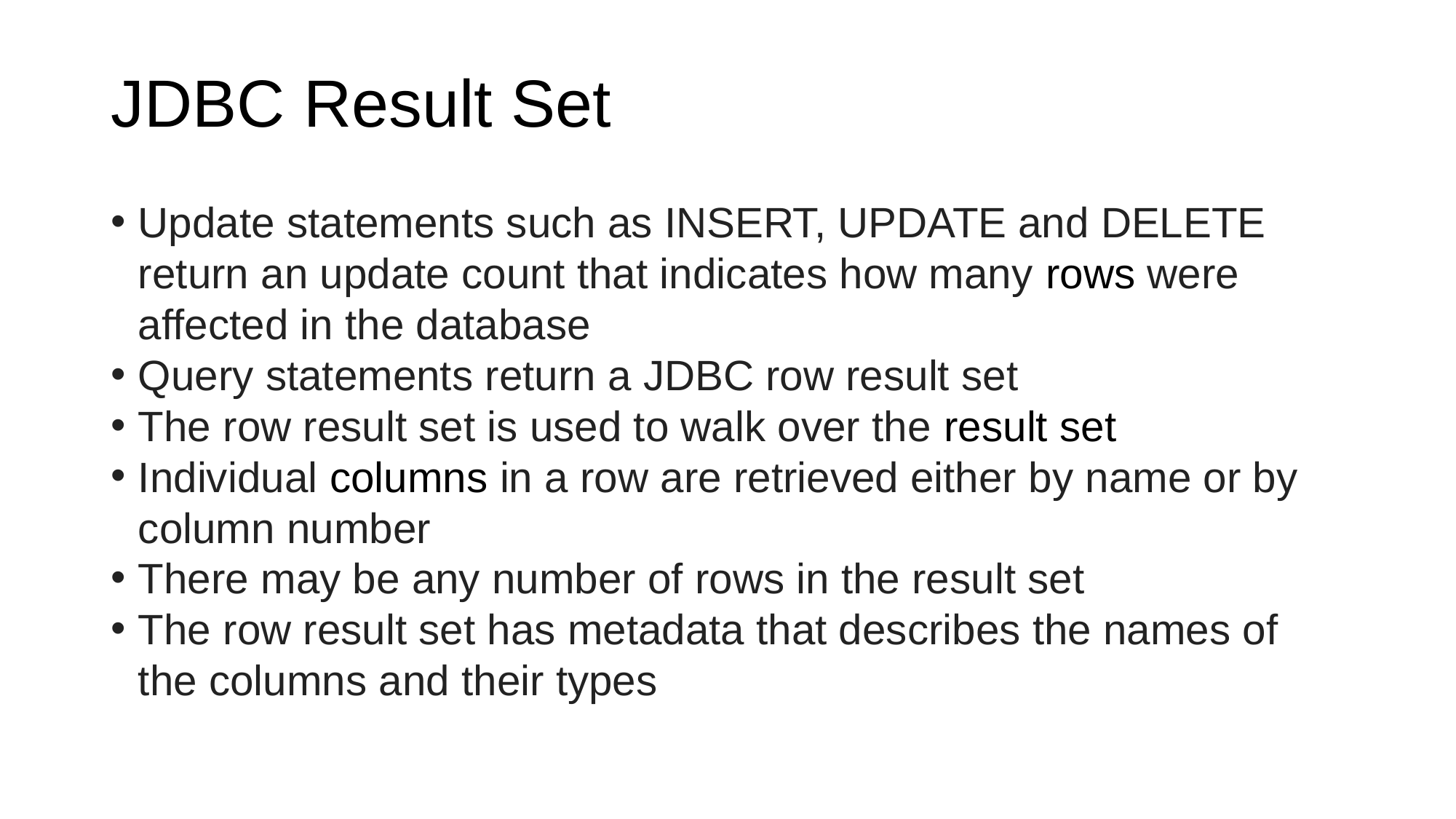

# JDBC Result Set
Update statements such as INSERT, UPDATE and DELETE return an update count that indicates how many rows were affected in the database
Query statements return a JDBC row result set
The row result set is used to walk over the result set
Individual columns in a row are retrieved either by name or by column number
There may be any number of rows in the result set
The row result set has metadata that describes the names of the columns and their types